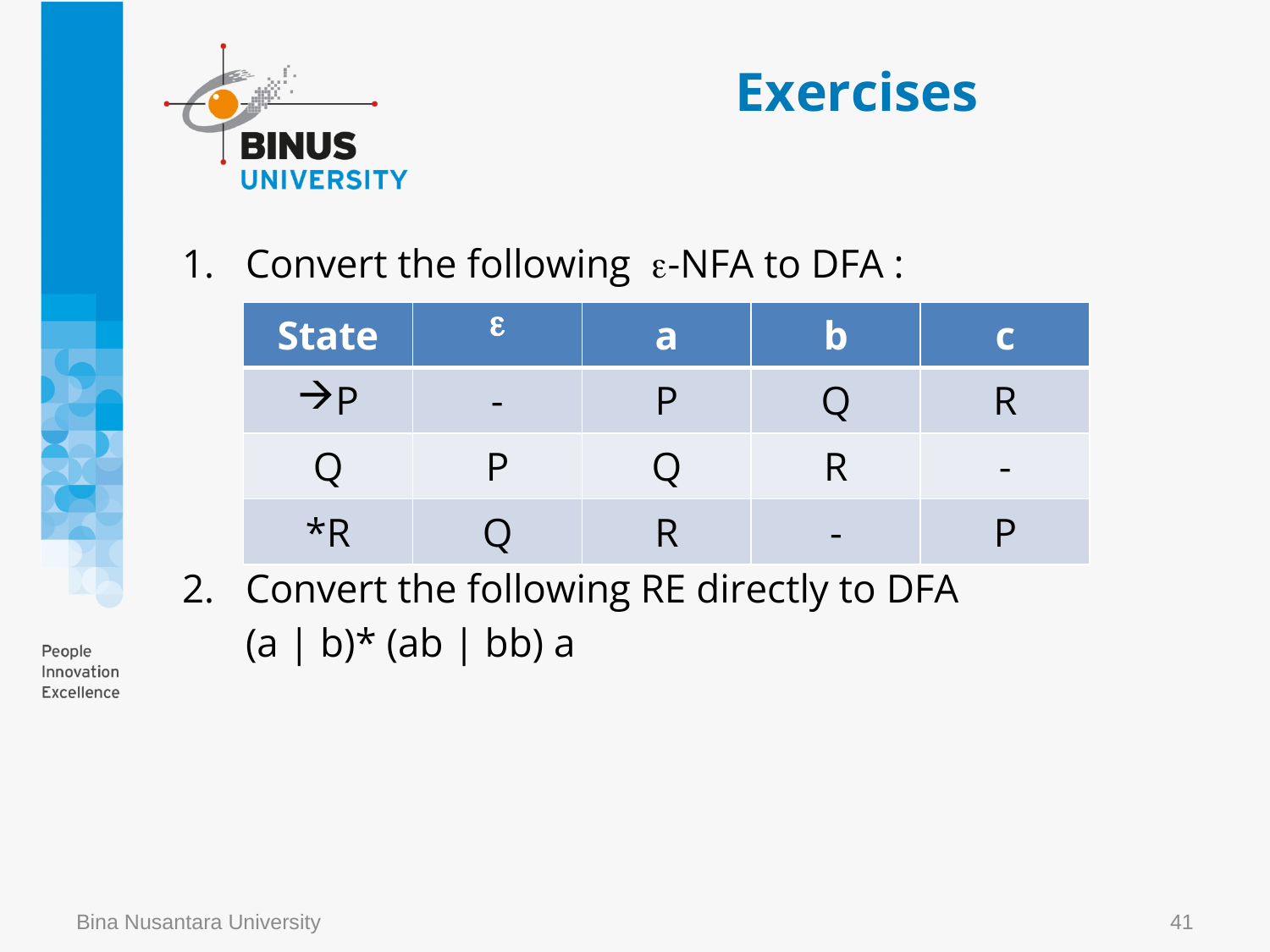

# Exercises
Convert the following  ε-NFA to DFA :

Convert the following RE directly to DFA
	(a | b)* (ab | bb) a
| State | ε | a | b | c |
| --- | --- | --- | --- | --- |
| P | - | P | Q | R |
| Q | P | Q | R | - |
| \*R | Q | R | - | P |
Bina Nusantara University
41